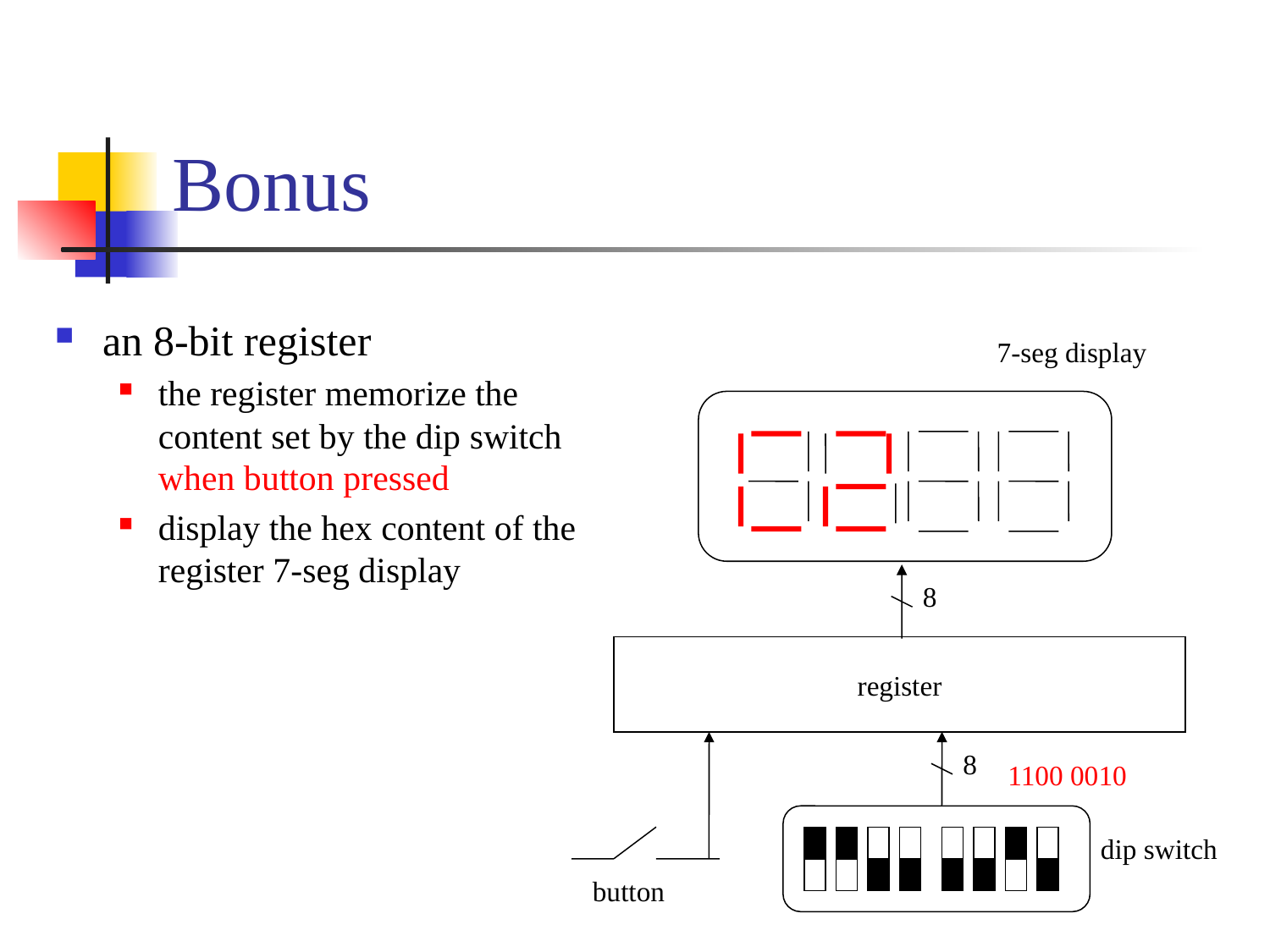

# Bonus
an 8-bit register
the register memorize the content set by the dip switch when button pressed
display the hex content of the register 7-seg display
7-seg display

8

register

8
1100 0010

dip switch

button